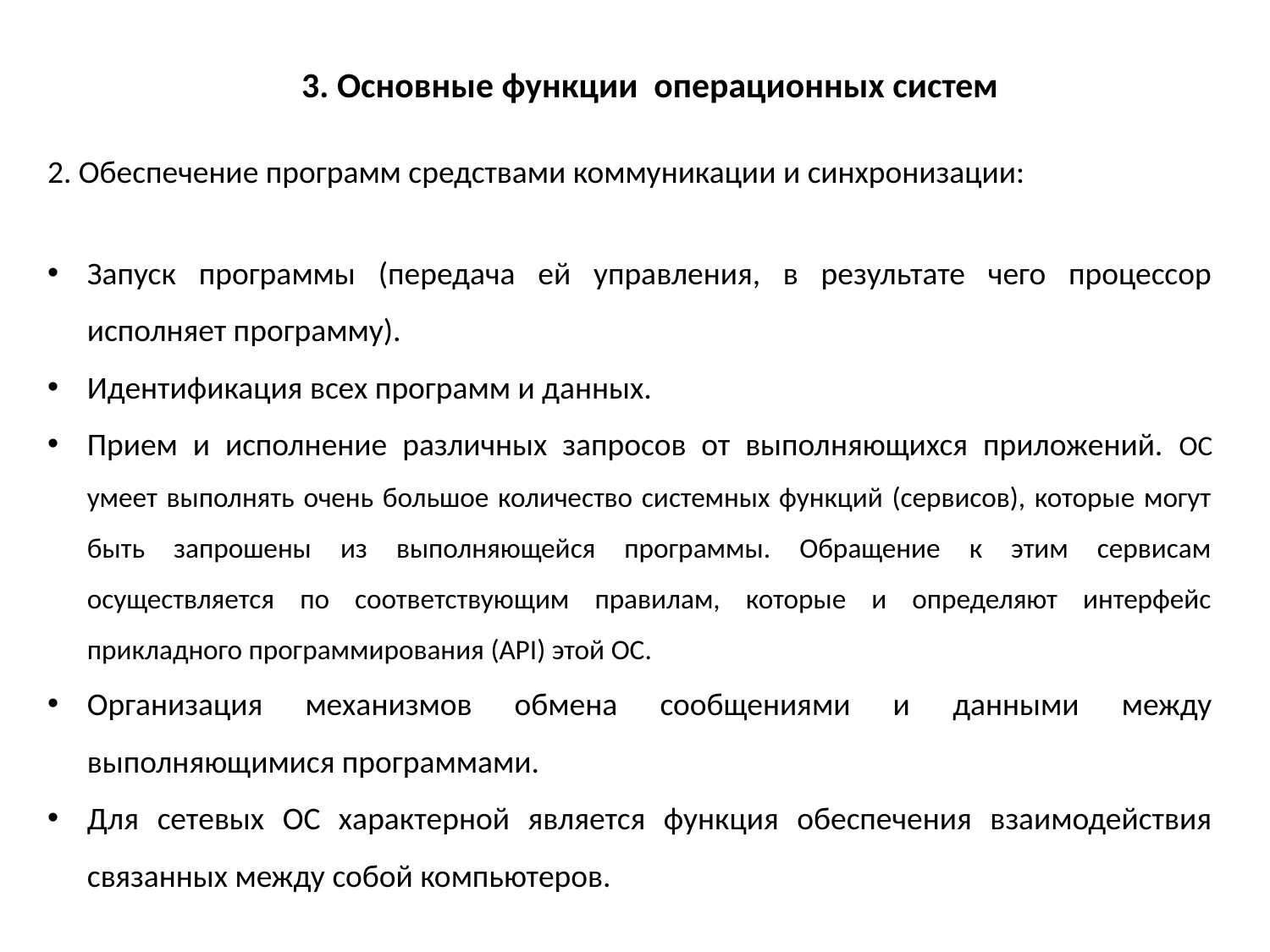

3. Основные функции  операционных систем
2. Обеспечение программ средствами коммуникации и синхронизации:

Запуск программы (передача ей управления, в результате чего процессор исполняет программу).
Идентификация всех программ и данных.
Прием и исполнение различных запросов от выполняющихся приложений. ОС умеет выполнять очень большое количество системных функций (сервисов), которые могут быть запрошены из выполняющейся программы. Обращение к этим сервисам осуществляется по соответствующим правилам, которые и определяют интерфейс прикладного программирования (API) этой ОС.
Организация механизмов обмена сообщениями и данными между выполняющимися программами.
Для сетевых ОС характерной является функция обеспечения взаимодействия связанных между собой компьютеров.